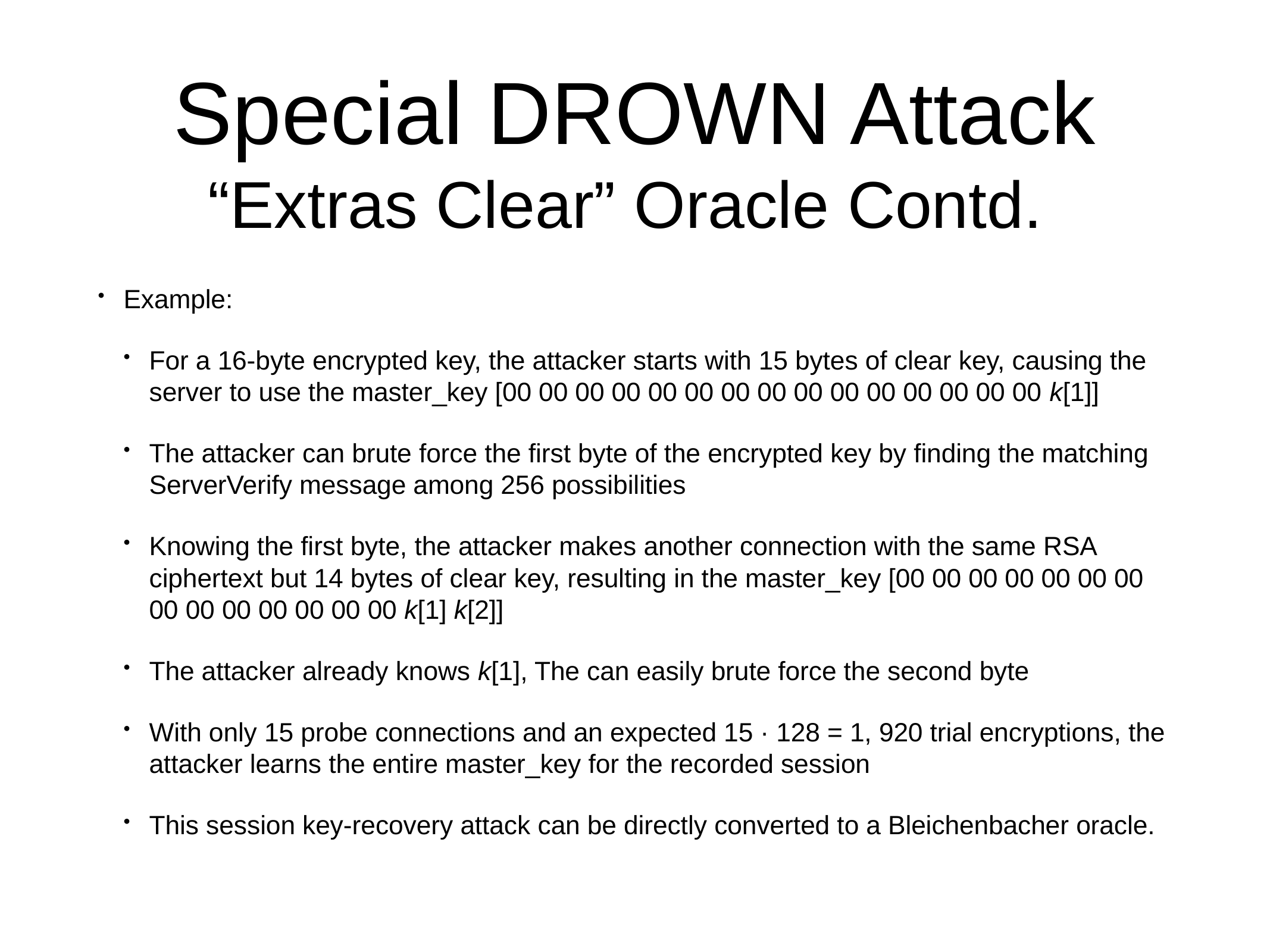

# Special DROWN Attack
“Extras Clear” Oracle Contd.
Example:
For a 16-byte encrypted key, the attacker starts with 15 bytes of clear key, causing the server to use the master_key [00 00 00 00 00 00 00 00 00 00 00 00 00 00 00 k[1]]
The attacker can brute force the first byte of the encrypted key by finding the matching ServerVerify message among 256 possibilities
Knowing the first byte, the attacker makes another connection with the same RSA ciphertext but 14 bytes of clear key, resulting in the master_key [00 00 00 00 00 00 00 00 00 00 00 00 00 00 k[1] k[2]]
The attacker already knows k[1], The can easily brute force the second byte
With only 15 probe connections and an expected 15 · 128 = 1, 920 trial encryptions, the attacker learns the entire master_key for the recorded session
This session key-recovery attack can be directly converted to a Bleichenbacher oracle.